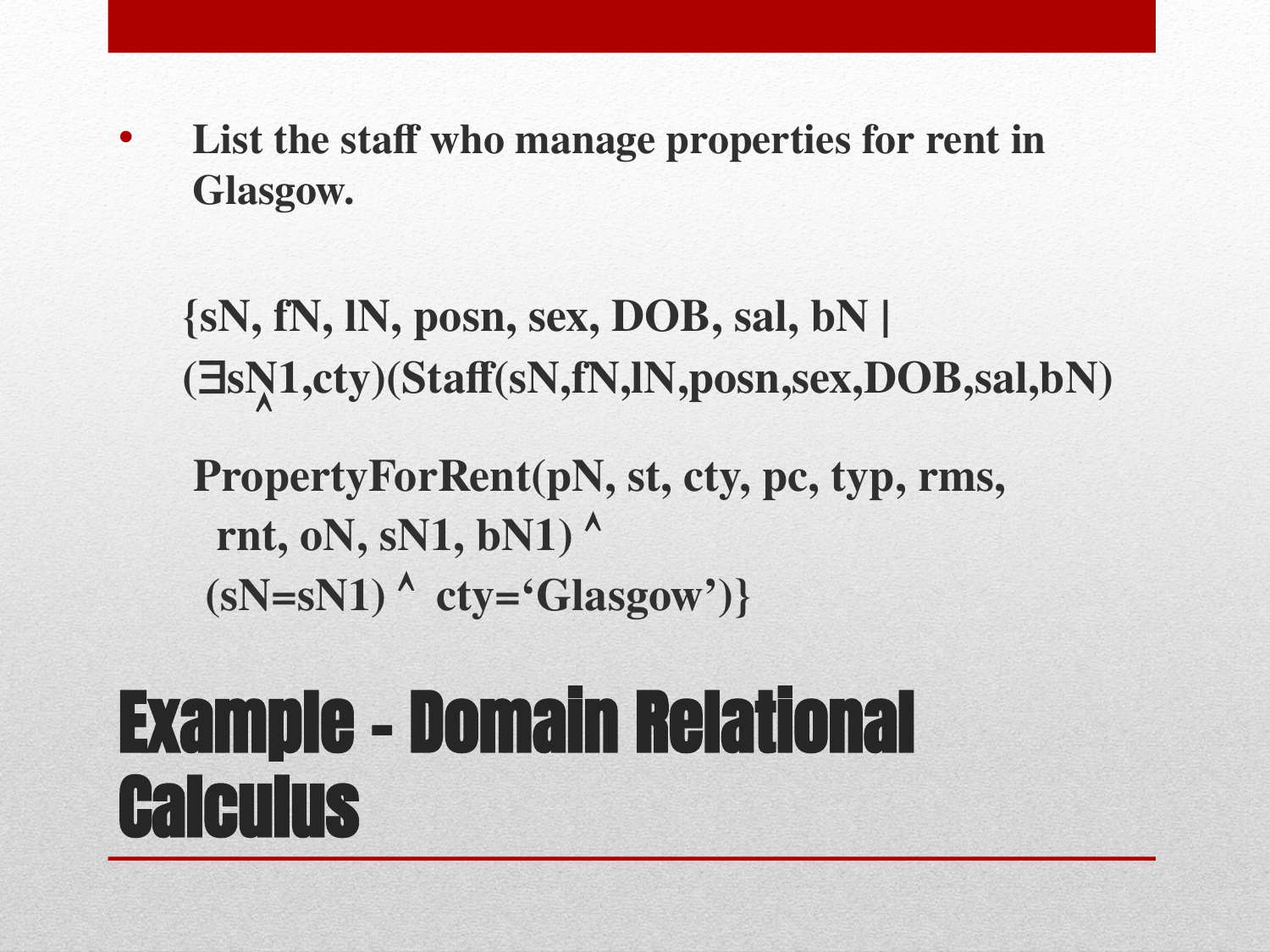

List the staff who manage properties for rent in Glasgow.

{sN, fN, lN, posn, sex, DOB, sal, bN |
(∃sN1,cty)(Staff(sN,fN,lN,posn,sex,DOB,sal,bN) ∧
 PropertyForRent(pN, st, cty, pc, typ, rms,
   rnt, oN, sN1, bN1) ∧
 (sN=sN1) ∧ cty=‘Glasgow’)}
# Example - Domain Relational Calculus